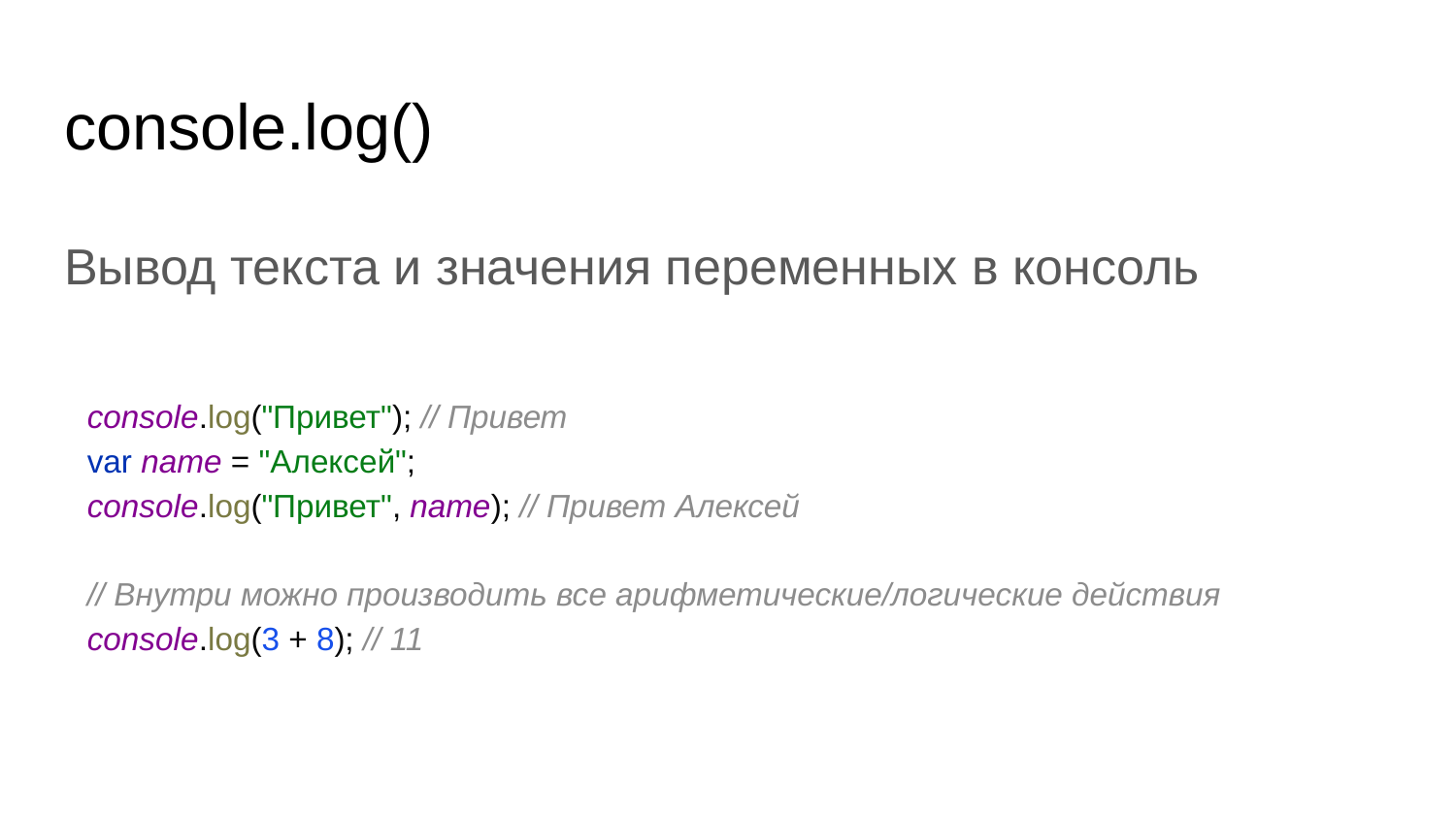

# console.log()
Вывод текста и значения переменных в консоль
console.log("Привет"); // Привет
var name = "Алексей";
console.log("Привет", name); // Привет Алексей

// Внутри можно производить все арифметические/логические действия
console.log(3 + 8); // 11